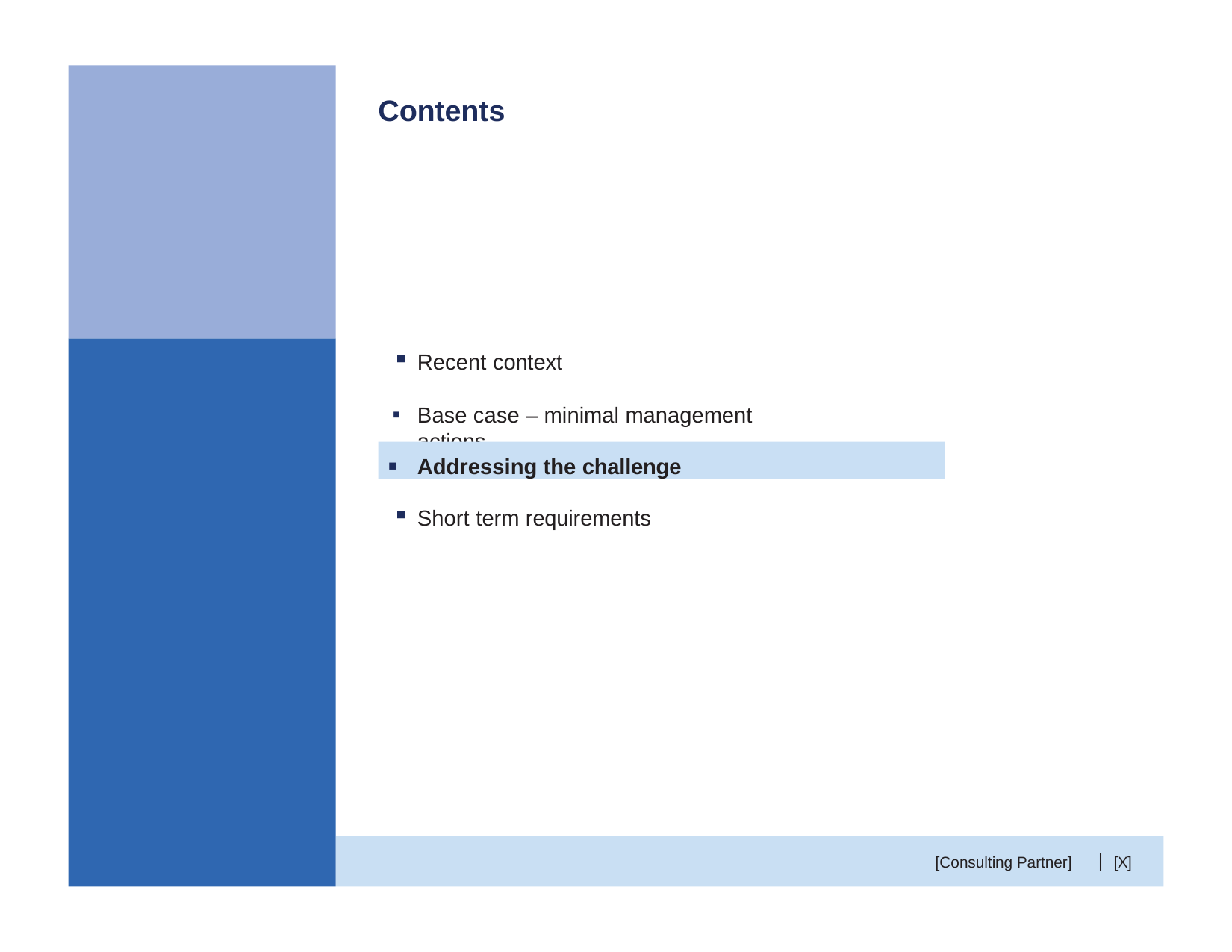

# Contents
Recent context

Base case – minimal management actions
Addressing the challenge
Short term requirements
|
[Consulting Partner]
[X]